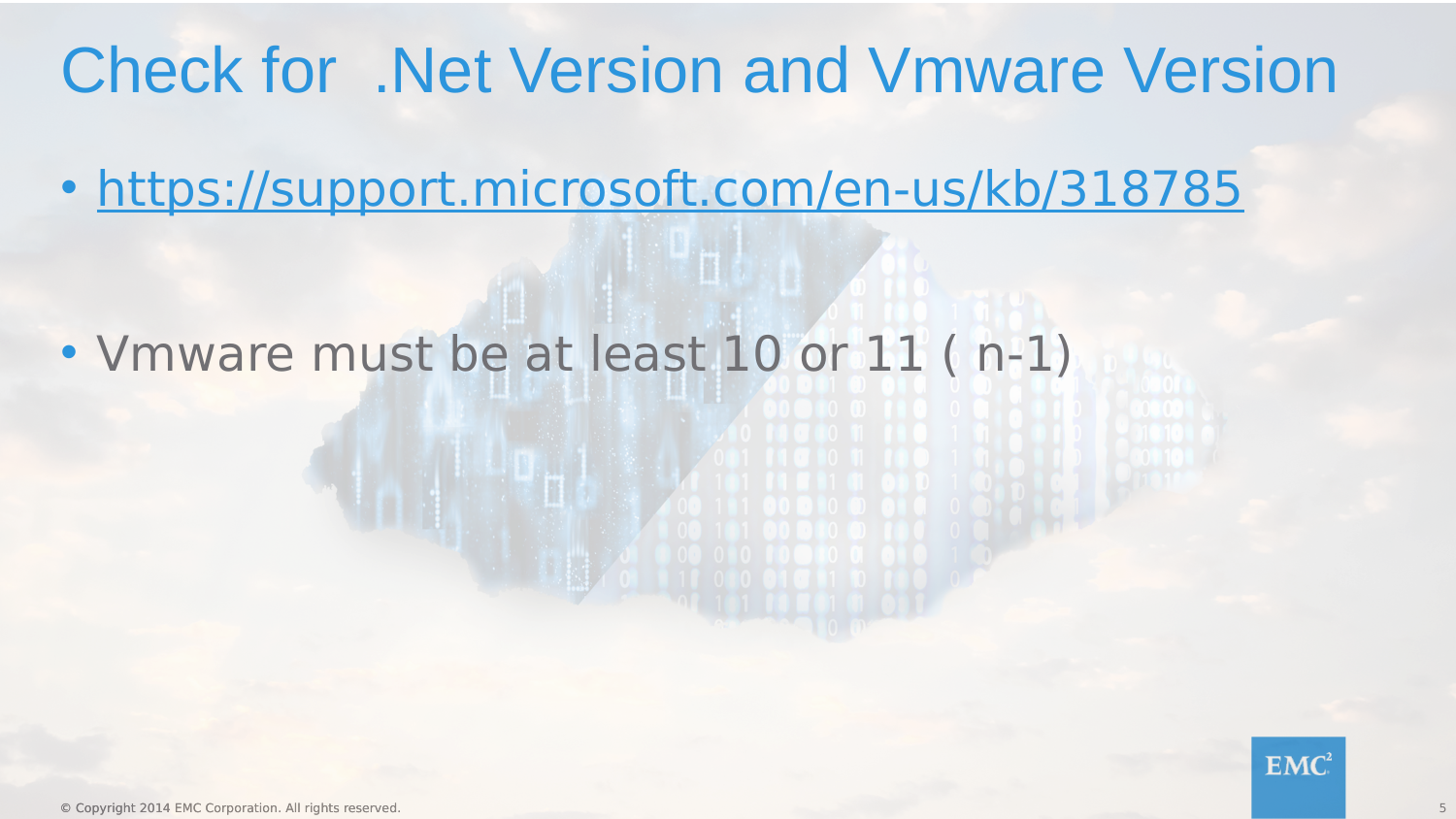

# Check for  .Net Version and Vmware Version
https://support.microsoft.com/en-us/kb/318785

Vmware must be at least 10 or 11 ( n-1)